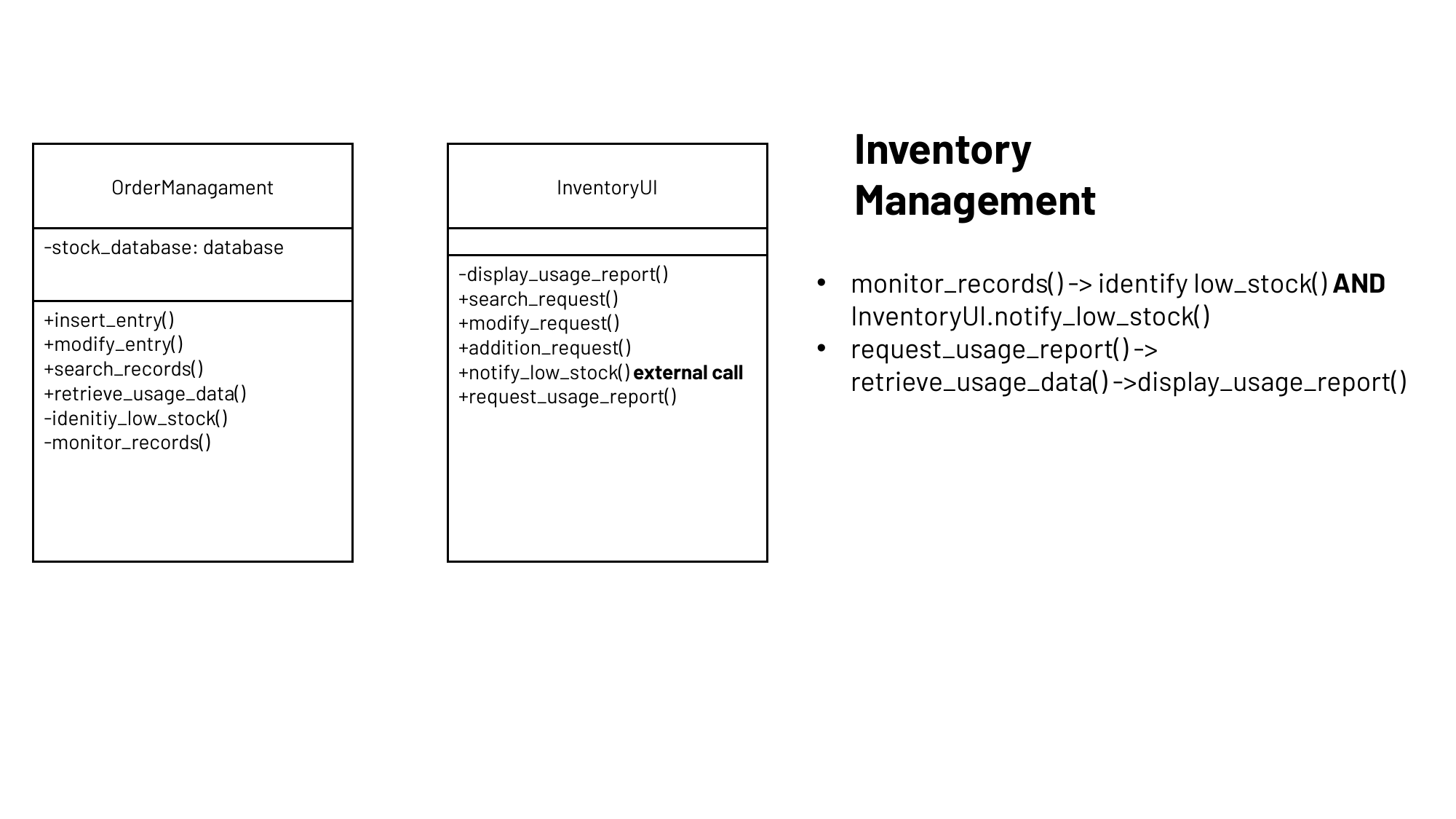

Inventory Management
OrderManagament
-stock_database: database
+insert_entry()
+modify_entry()
+search_records()
+retrieve_usage_data()
-idenitiy_low_stock()
-monitor_records()
InventoryUI

-display_usage_report()
+search_request()
+modify_request()
+addition_request()
+notify_low_stock() external call
+request_usage_report()
monitor_records() -> identify low_stock() AND InventoryUI.notify_low_stock()
request_usage_report() -> retrieve_usage_data() ->display_usage_report()